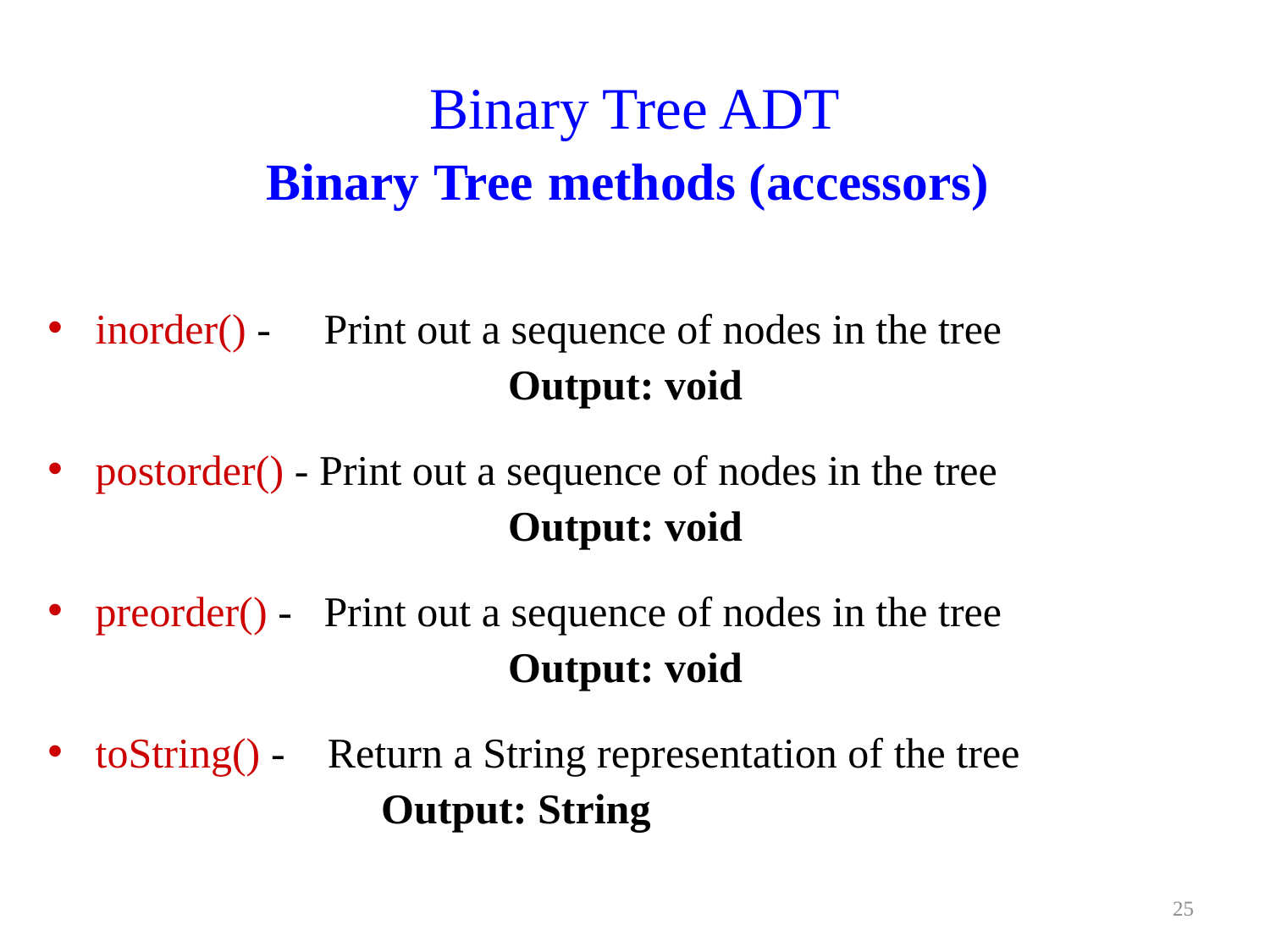

Binary Tree ADT
Binary Tree methods (accessors)
inorder() -     Print out a sequence of nodes in the tree                		   	   Output: void
postorder() - Print out a sequence of nodes in the tree               			   Output: void
preorder() -   Print out a sequence of nodes in the tree 			               Output: void
toString() -    Return a String representation of the tree                   		   Output: String
25